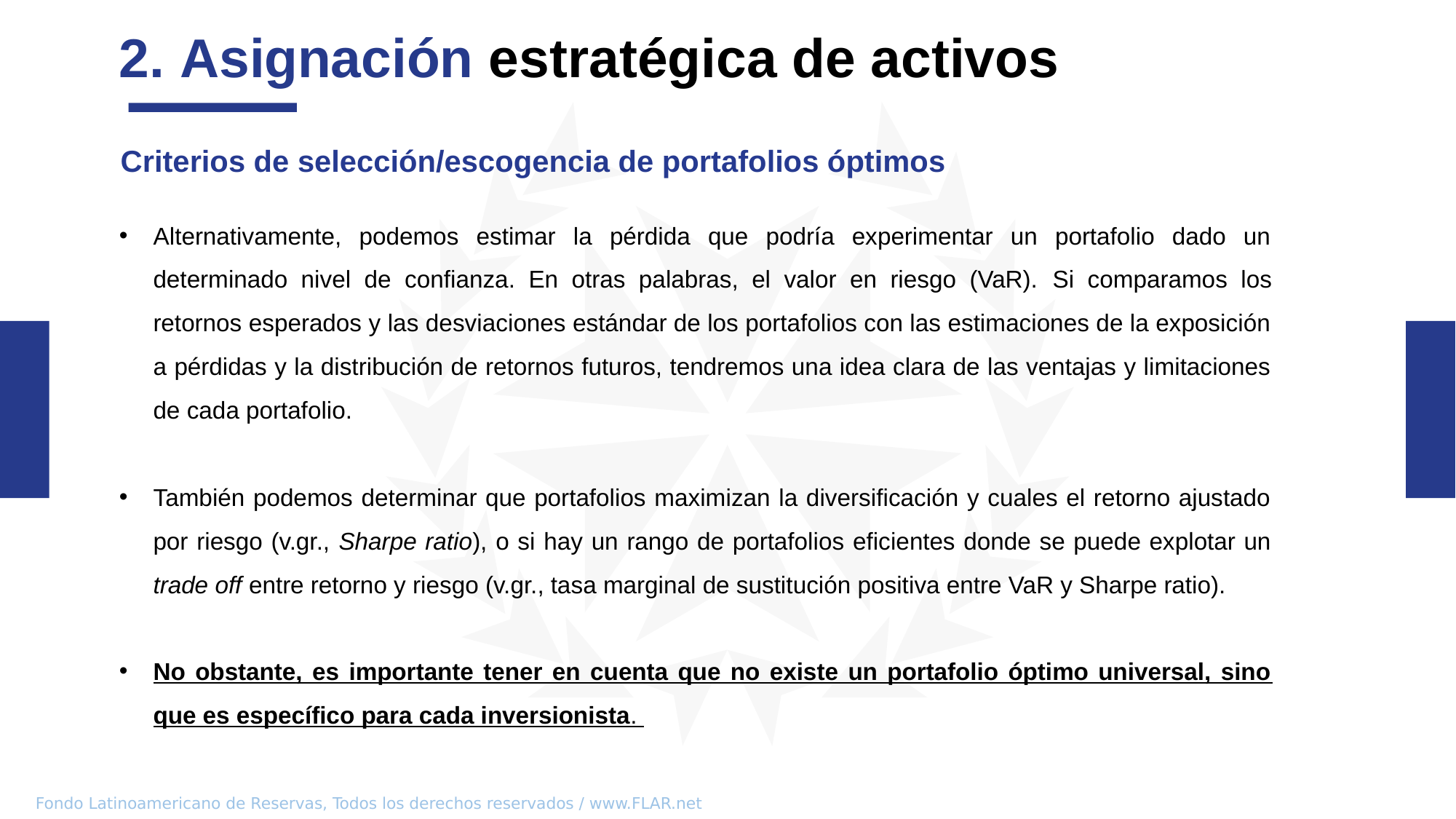

2. Asignación estratégica de activos

Criterios de selección/escogencia de portafolios óptimos
Alternativamente, podemos estimar la pérdida que podría experimentar un portafolio dado un determinado nivel de confianza. En otras palabras, el valor en riesgo (VaR). Si comparamos los retornos esperados y las desviaciones estándar de los portafolios con las estimaciones de la exposición a pérdidas y la distribución de retornos futuros, tendremos una idea clara de las ventajas y limitaciones de cada portafolio.

También podemos determinar que portafolios maximizan la diversificación y cuales el retorno ajustado por riesgo (v.gr., Sharpe ratio), o si hay un rango de portafolios eficientes donde se puede explotar un trade off entre retorno y riesgo (v.gr., tasa marginal de sustitución positiva entre VaR y Sharpe ratio).

No obstante, es importante tener en cuenta que no existe un portafolio óptimo universal, sino que es específico para cada inversionista.

03